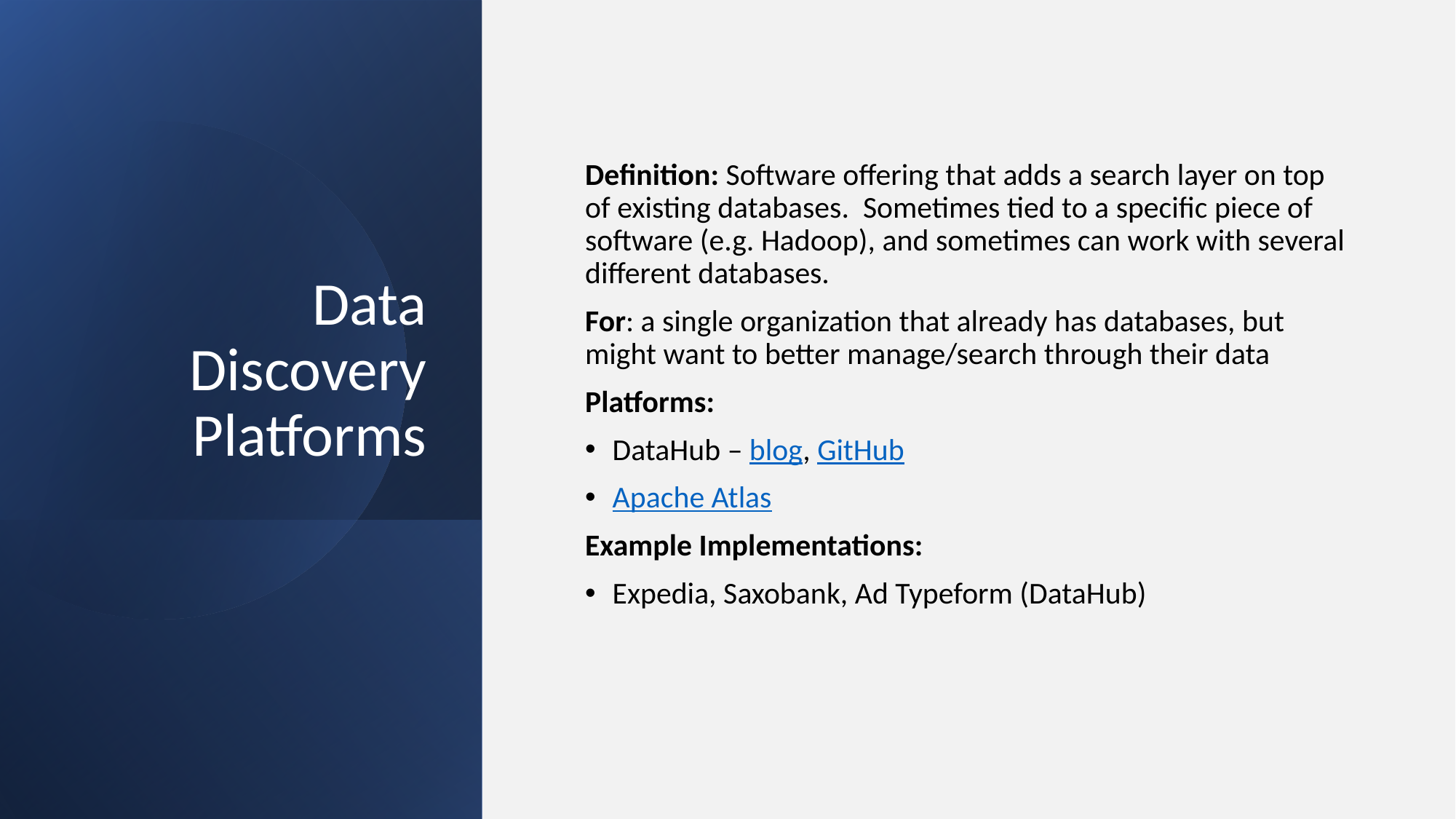

# Data Discovery Platforms
Definition: Software offering that adds a search layer on top of existing databases.  Sometimes tied to a specific piece of software (e.g. Hadoop), and sometimes can work with several different databases.
For: a single organization that already has databases, but might want to better manage/search through their data
Platforms:
DataHub – blog, GitHub
Apache Atlas
Example Implementations:
Expedia, Saxobank, Ad Typeform (DataHub)